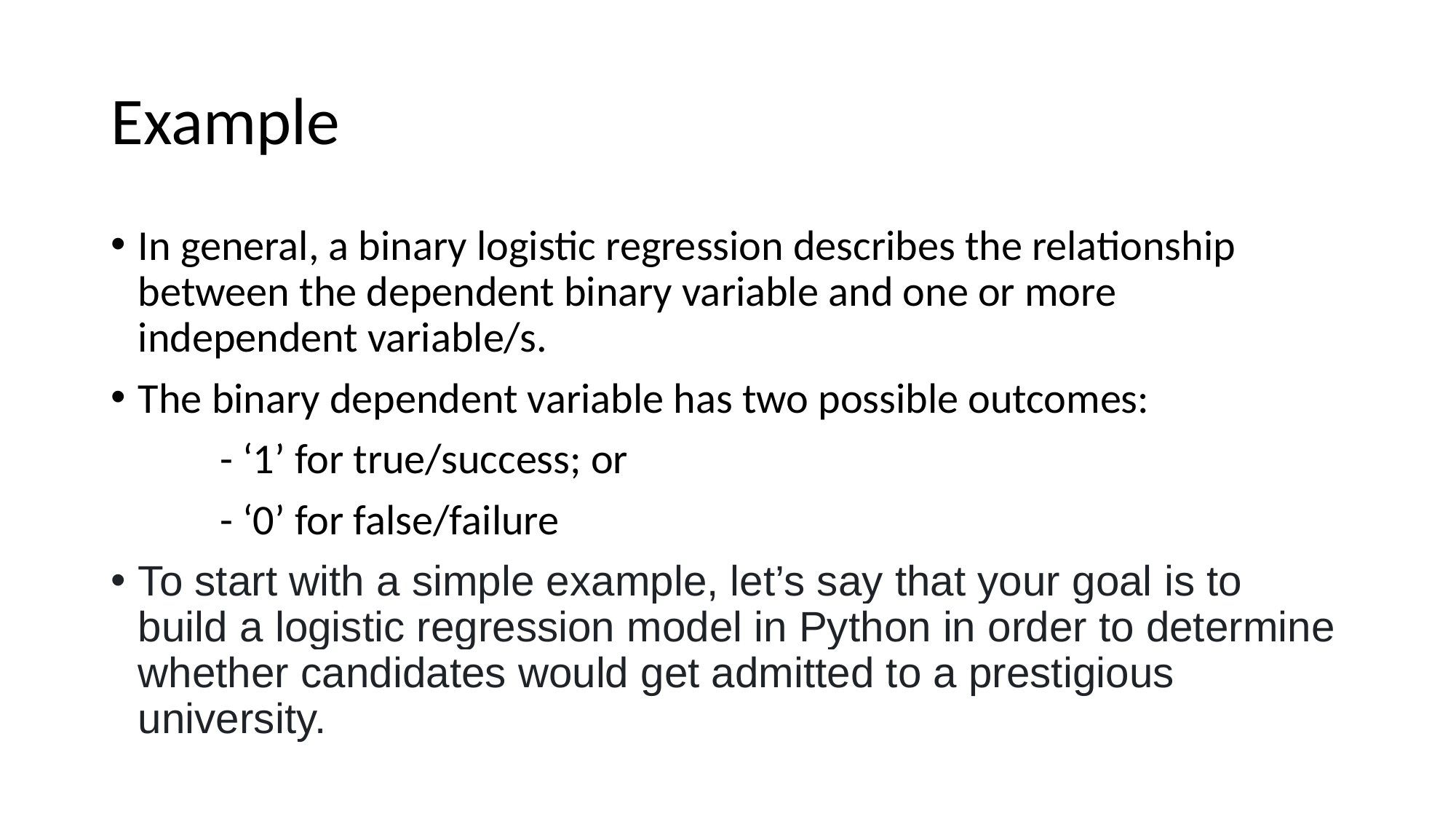

# Example
In general, a binary logistic regression describes the relationship between the dependent binary variable and one or more independent variable/s.
The binary dependent variable has two possible outcomes:
	- ‘1’ for true/success; or
	- ‘0’ for false/failure
To start with a simple example, let’s say that your goal is to build a logistic regression model in Python in order to determine whether candidates would get admitted to a prestigious university.